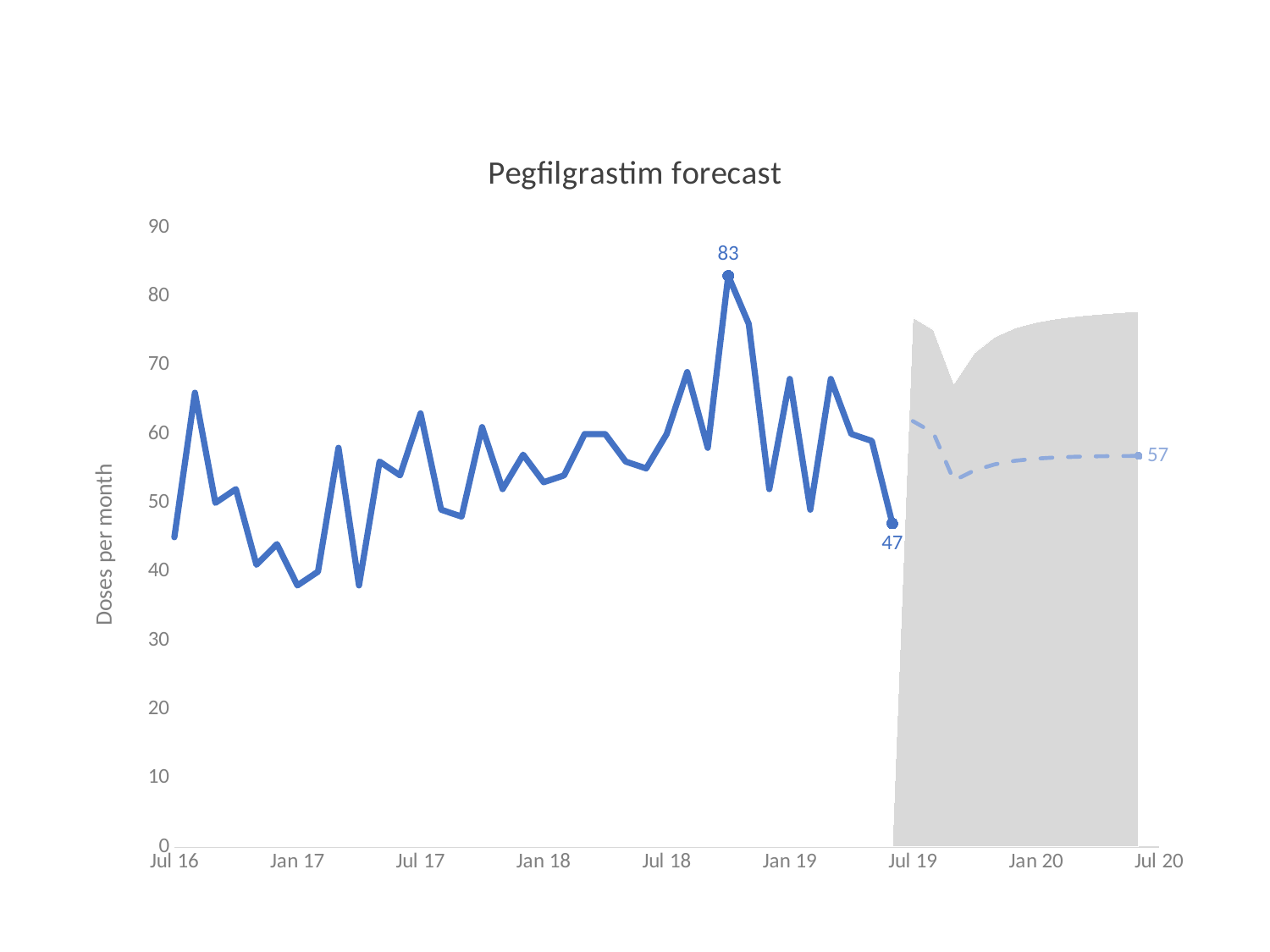

### Chart: Pegfilgrastim forecast

| Category | Upper | Lower | Actual | Forecast |
|---|---|---|---|---|
| 41091 | None | None | 59.0 | None |
| 41122 | None | None | 51.0 | None |
| 41153 | None | None | 39.0 | None |
| 41183 | None | None | 52.0 | None |
| 41214 | None | None | 36.0 | None |
| 41244 | None | None | 37.0 | None |
| 41275 | None | None | 29.0 | None |
| 41306 | None | None | 21.0 | None |
| 41334 | None | None | 32.0 | None |
| 41365 | None | None | 34.0 | None |
| 41395 | None | None | 33.0 | None |
| 41426 | None | None | 23.0 | None |
| 41456 | None | None | 50.0 | None |
| 41487 | None | None | 56.0 | None |
| 41518 | None | None | 38.0 | None |
| 41548 | None | None | 48.0 | None |
| 41579 | None | None | 44.0 | None |
| 41609 | None | None | 33.0 | None |
| 41640 | None | None | 51.0 | None |
| 41671 | None | None | 34.0 | None |
| 41699 | None | None | 38.0 | None |
| 41730 | None | None | 34.0 | None |
| 41760 | None | None | 44.0 | None |
| 41791 | None | None | 42.0 | None |
| 41821 | None | None | 38.0 | None |
| 41852 | None | None | 46.0 | None |
| 41883 | None | None | 56.0 | None |
| 41913 | None | None | 58.0 | None |
| 41944 | None | None | 41.0 | None |
| 41974 | None | None | 52.0 | None |
| 42005 | None | None | 60.0 | None |
| 42036 | None | None | 47.0 | None |
| 42064 | None | None | 54.0 | None |
| 42095 | None | None | 55.0 | None |
| 42125 | None | None | 48.0 | None |
| 42156 | None | None | 54.0 | None |
| 42186 | None | None | 56.0 | None |
| 42217 | None | None | 44.0 | None |
| 42248 | None | None | 40.0 | None |
| 42278 | None | None | 47.0 | None |
| 42309 | None | None | 38.0 | None |
| 42339 | None | None | 54.0 | None |
| 42370 | None | None | 44.0 | None |
| 42401 | None | None | 46.0 | None |
| 42430 | None | None | 52.0 | None |
| 42461 | None | None | 50.0 | None |
| 42491 | None | None | 57.0 | None |
| 42522 | None | None | 51.0 | None |
| 42552 | None | None | 45.0 | None |
| 42583 | None | None | 66.0 | None |
| 42614 | None | None | 50.0 | None |
| 42644 | None | None | 52.0 | None |
| 42675 | None | None | 41.0 | None |
| 42705 | None | None | 44.0 | None |
| 42736 | None | None | 38.0 | None |
| 42767 | None | None | 40.0 | None |
| 42795 | None | None | 58.0 | None |
| 42826 | None | None | 38.0 | None |
| 42856 | None | None | 56.0 | None |
| 42887 | None | None | 54.0 | None |
| 42917 | None | None | 63.0 | None |
| 42948 | None | None | 49.0 | None |
| 42979 | None | None | 48.0 | None |
| 43009 | None | None | 61.0 | None |
| 43040 | None | None | 52.0 | None |
| 43070 | None | None | 57.0 | None |
| 43101 | None | None | 53.0 | None |
| 43132 | None | None | 54.0 | None |
| 43160 | None | None | 60.0 | None |
| 43191 | None | None | 60.0 | None |
| 43221 | None | None | 56.0 | None |
| 43252 | None | None | 55.0 | None |
| 43282 | None | None | 60.0 | None |
| 43313 | None | None | 69.0 | None |
| 43344 | None | None | 58.0 | None |
| 43374 | None | None | 83.0 | None |
| 43405 | None | None | 76.0 | None |
| 43435 | None | None | 52.0 | None |
| 43466 | None | None | 68.0 | None |
| 43497 | None | None | 49.0 | None |
| 43525 | None | None | 68.0 | None |
| 43556 | None | None | 60.0 | None |
| 43586 | None | None | 59.0 | None |
| 43617 | None | None | 47.0 | None |
| 43647 | 76.93663513389771 | 48.15556427184126 | None | 61.8710551456696 |
| 43678 | 75.16281592435551 | 46.61523844671178 | None | 60.17564510757002 |
| 43709 | 67.32893931283448 | 40.68447688919301 | None | 53.23249620093689 |
| 43739 | 71.80691189681514 | 40.2599174290868 | None | 54.72251502277398 |
| 43770 | 74.12672278618498 | 40.24449736838547 | None | 55.60566834176152 |
| 43800 | 75.4383159311305 | 40.27323445815346 | None | 56.12469378359964 |
| 43831 | 76.2344729971791 | 40.27640549739321 | None | 56.42822250643458 |
| 43862 | 76.75347712109188 | 40.24914660196333 | None | 56.60522041840076 |
| 43891 | 77.11863495444032 | 40.19935212107514 | None | 56.70826258230688 |
| 43922 | 77.39661504456353 | 40.13504832675686 | None | 56.76819238250904 |
| 43952 | 77.62449568219857 | 40.06203127019025 | None | 56.80302831006291 |
| 43983 | 77.82326610574898 | 39.98404529232842 | None | 56.82327111166996 |